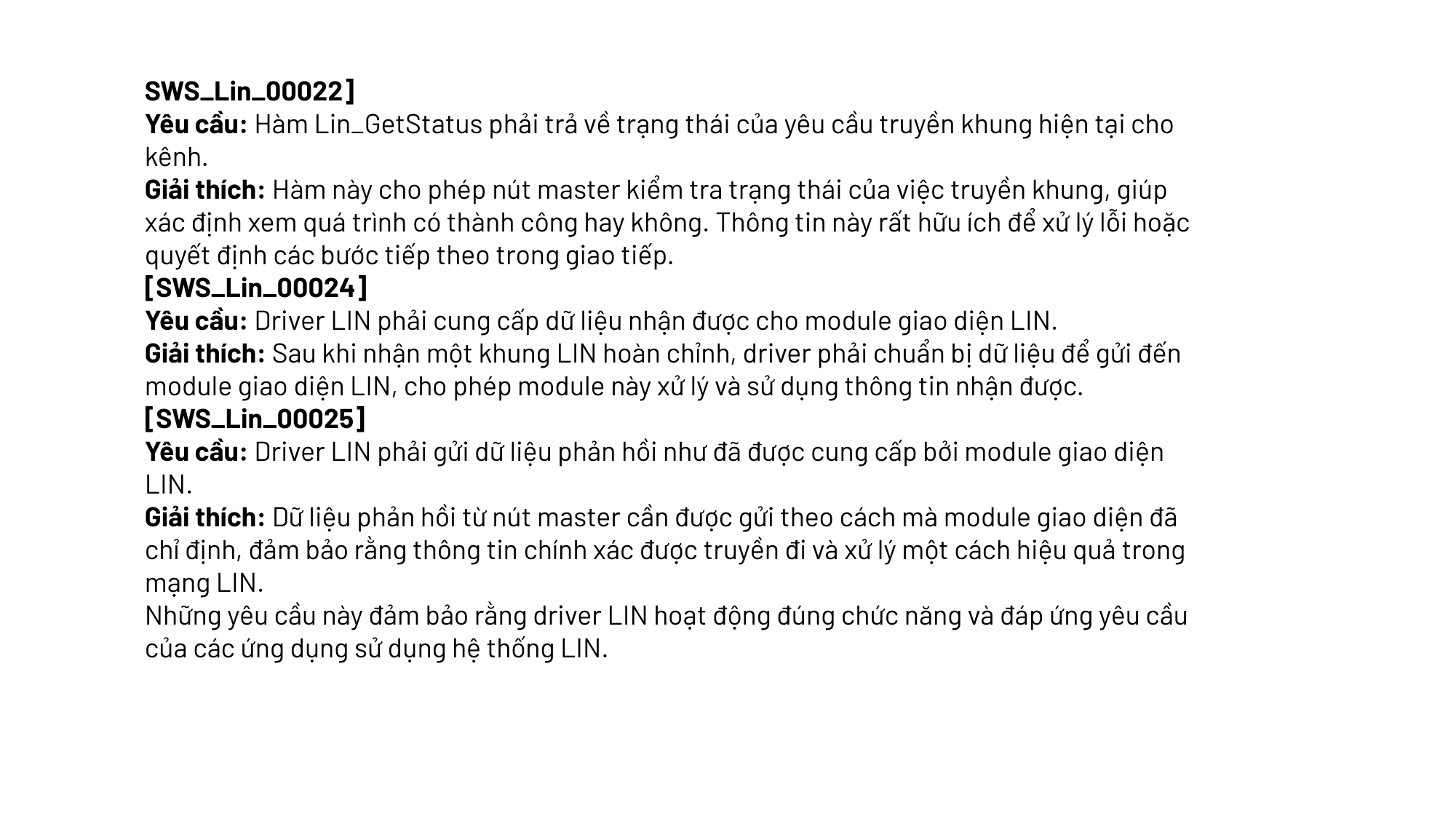

SWS_Lin_00022]
Yêu cầu: Hàm Lin_GetStatus phải trả về trạng thái của yêu cầu truyền khung hiện tại cho kênh.
Giải thích: Hàm này cho phép nút master kiểm tra trạng thái của việc truyền khung, giúp xác định xem quá trình có thành công hay không. Thông tin này rất hữu ích để xử lý lỗi hoặc quyết định các bước tiếp theo trong giao tiếp.
[SWS_Lin_00024]
Yêu cầu: Driver LIN phải cung cấp dữ liệu nhận được cho module giao diện LIN.
Giải thích: Sau khi nhận một khung LIN hoàn chỉnh, driver phải chuẩn bị dữ liệu để gửi đến module giao diện LIN, cho phép module này xử lý và sử dụng thông tin nhận được.
[SWS_Lin_00025]
Yêu cầu: Driver LIN phải gửi dữ liệu phản hồi như đã được cung cấp bởi module giao diện LIN.
Giải thích: Dữ liệu phản hồi từ nút master cần được gửi theo cách mà module giao diện đã chỉ định, đảm bảo rằng thông tin chính xác được truyền đi và xử lý một cách hiệu quả trong mạng LIN.
Những yêu cầu này đảm bảo rằng driver LIN hoạt động đúng chức năng và đáp ứng yêu cầu của các ứng dụng sử dụng hệ thống LIN.